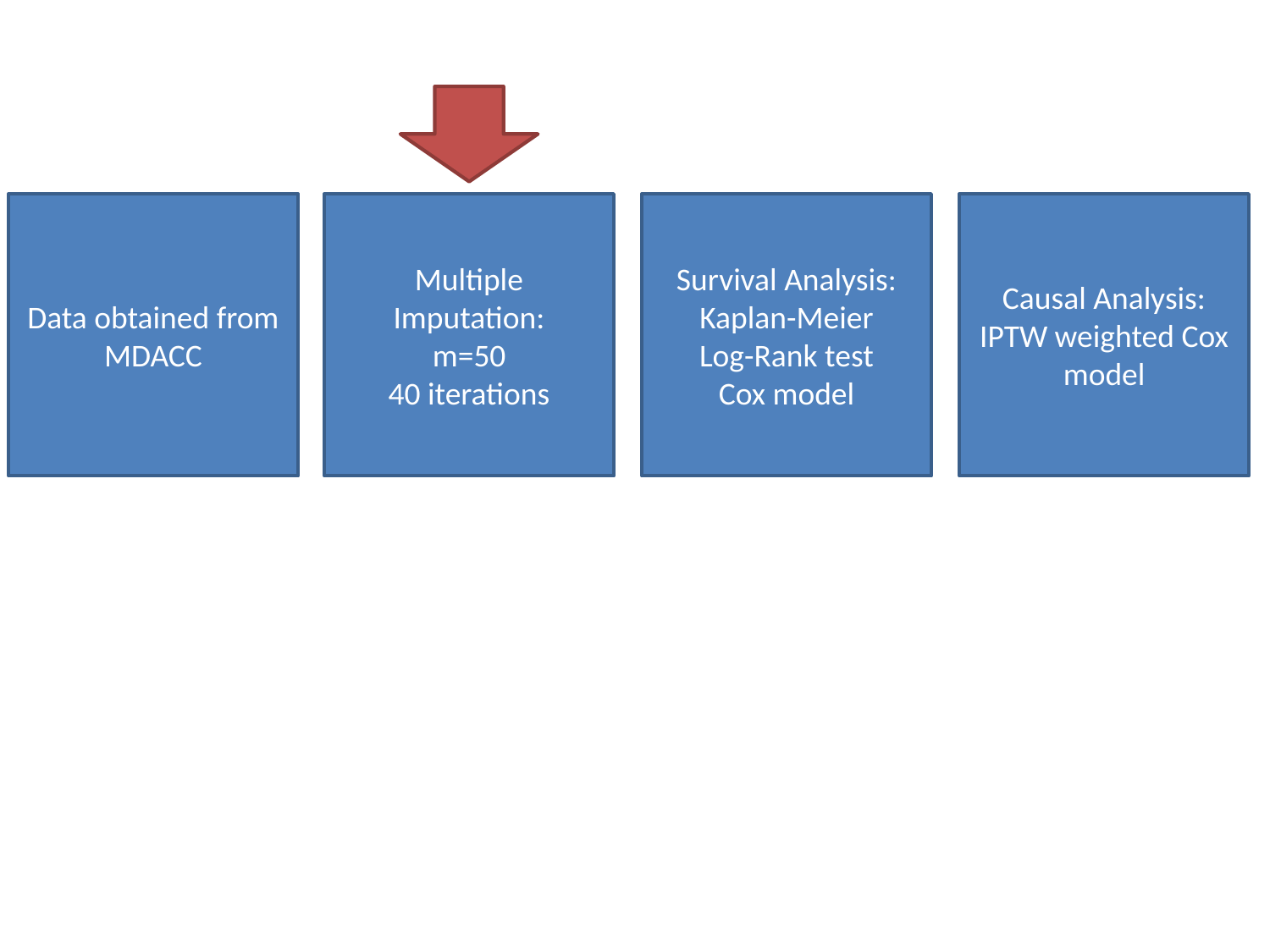

Data obtained from MDACC
Multiple Imputation:
m=50
40 iterations
Survival Analysis:
Kaplan-Meier
Log-Rank test
Cox model
Causal Analysis:
IPTW weighted Cox model